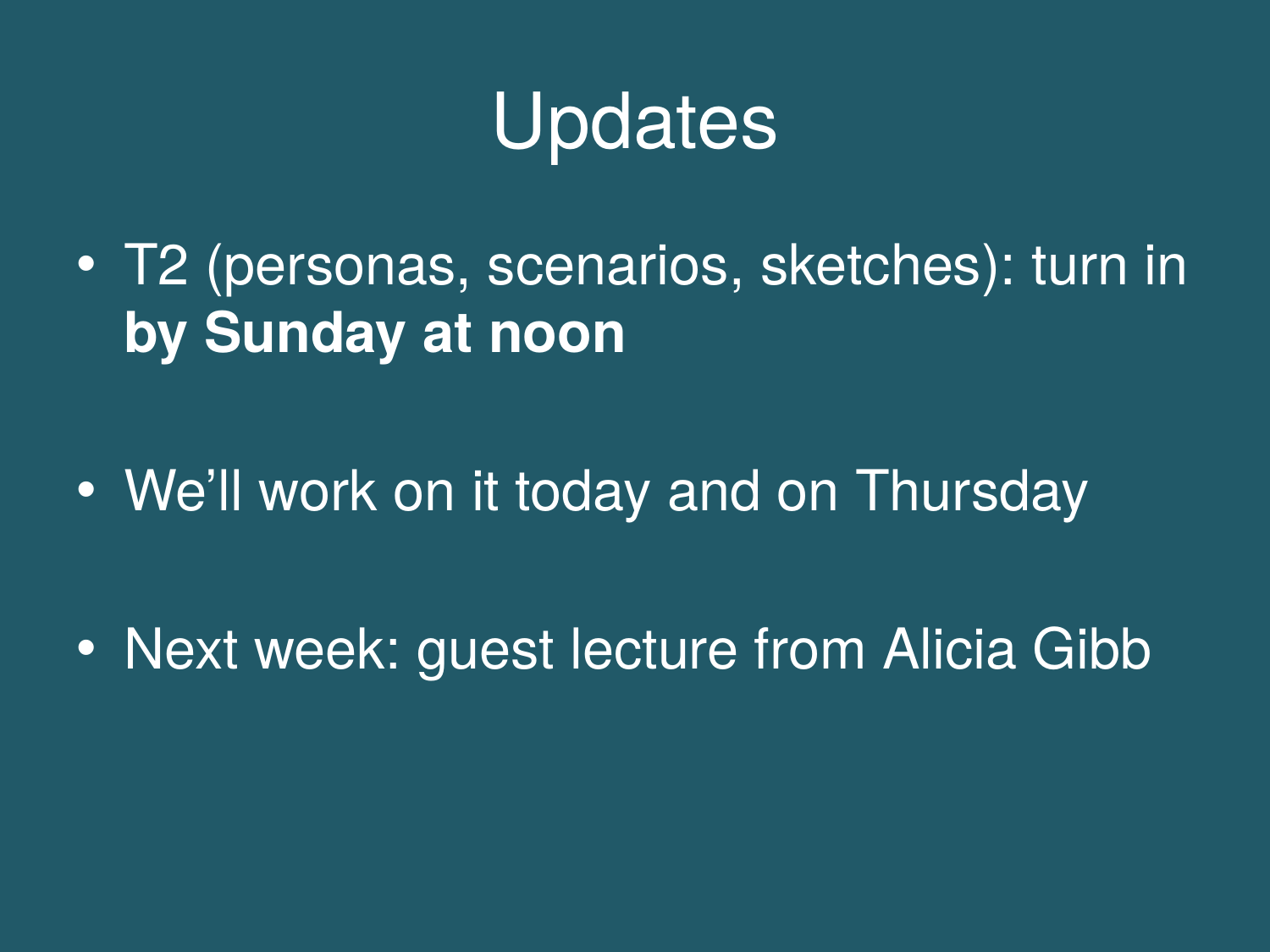

# Updates
T2 (personas, scenarios, sketches): turn in by Sunday at noon

We’ll work on it today and on Thursday

Next week: guest lecture from Alicia Gibb